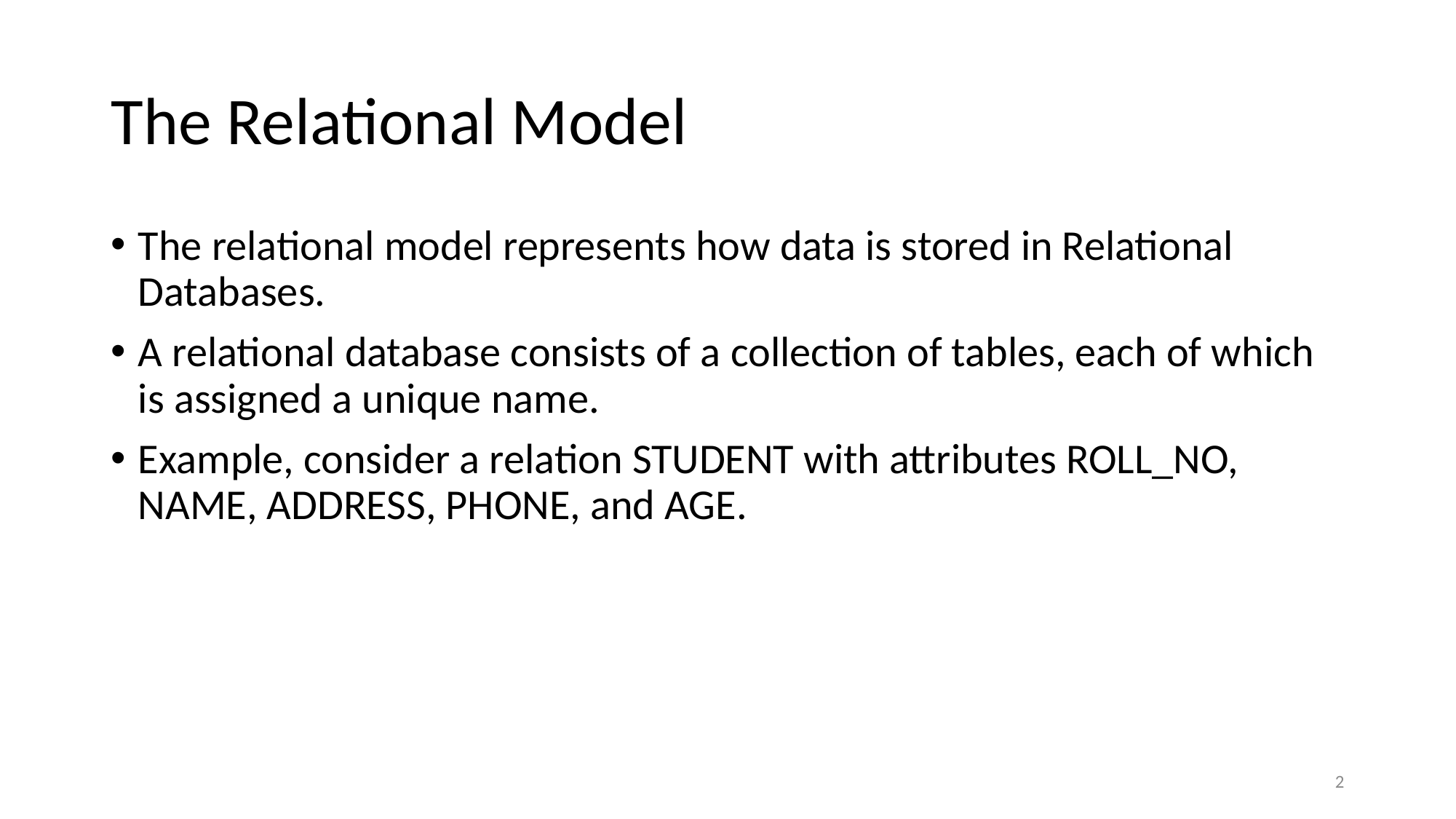

# The Relational Model
The relational model represents how data is stored in Relational Databases.
A relational database consists of a collection of tables, each of which is assigned a unique name.
Example, consider a relation STUDENT with attributes ROLL_NO, NAME, ADDRESS, PHONE, and AGE.
2